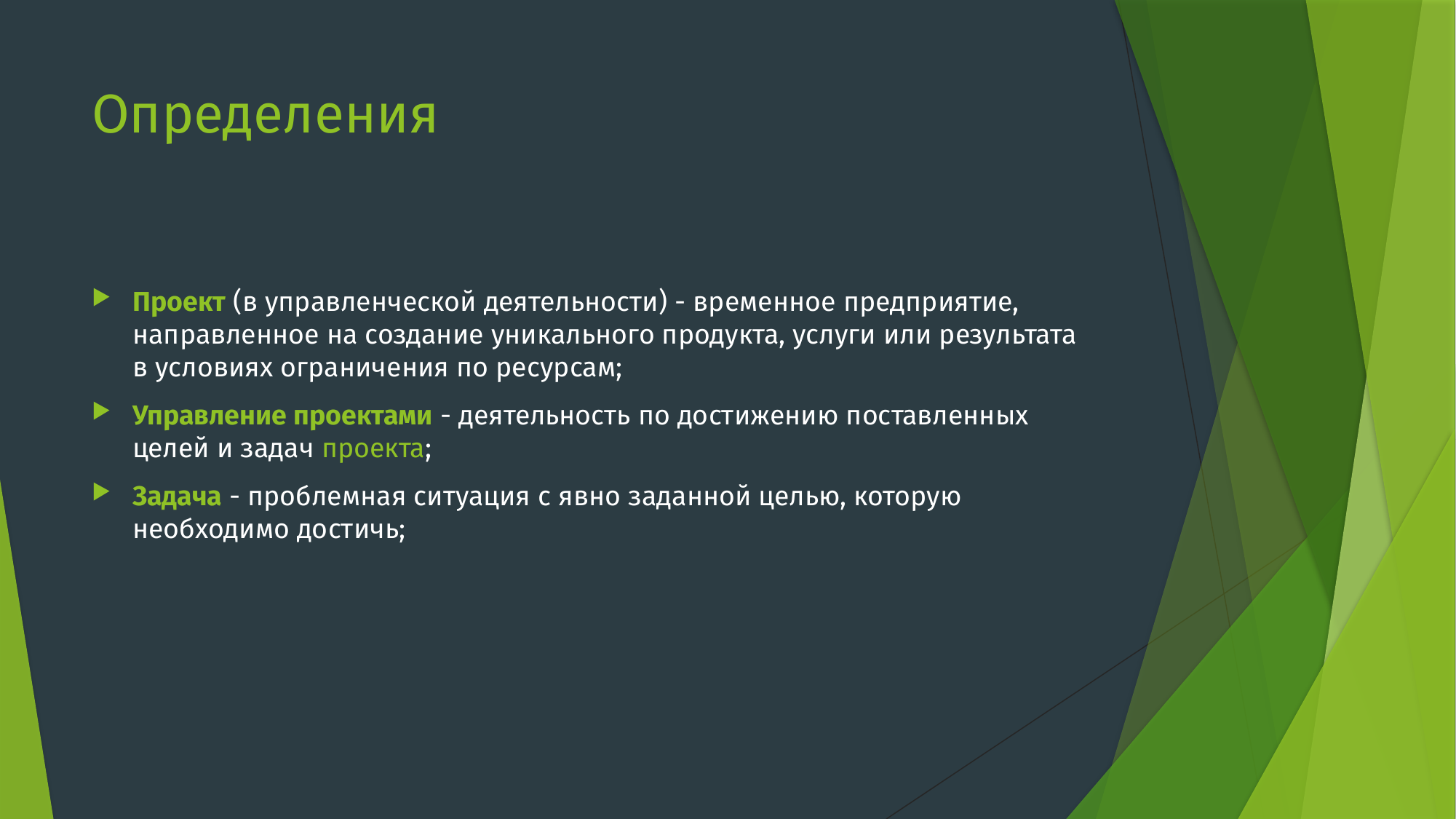

# Определения

Проект (в управленческой деятельности) - временное предприятие, направленное на создание уникального продукта, услуги или результата в условиях ограничения по ресурсам;
Управление проектами - деятельность по достижению поставленных целей и задач проекта;
Задача - проблемная ситуация с явно заданной целью, которую необходимо достичь;